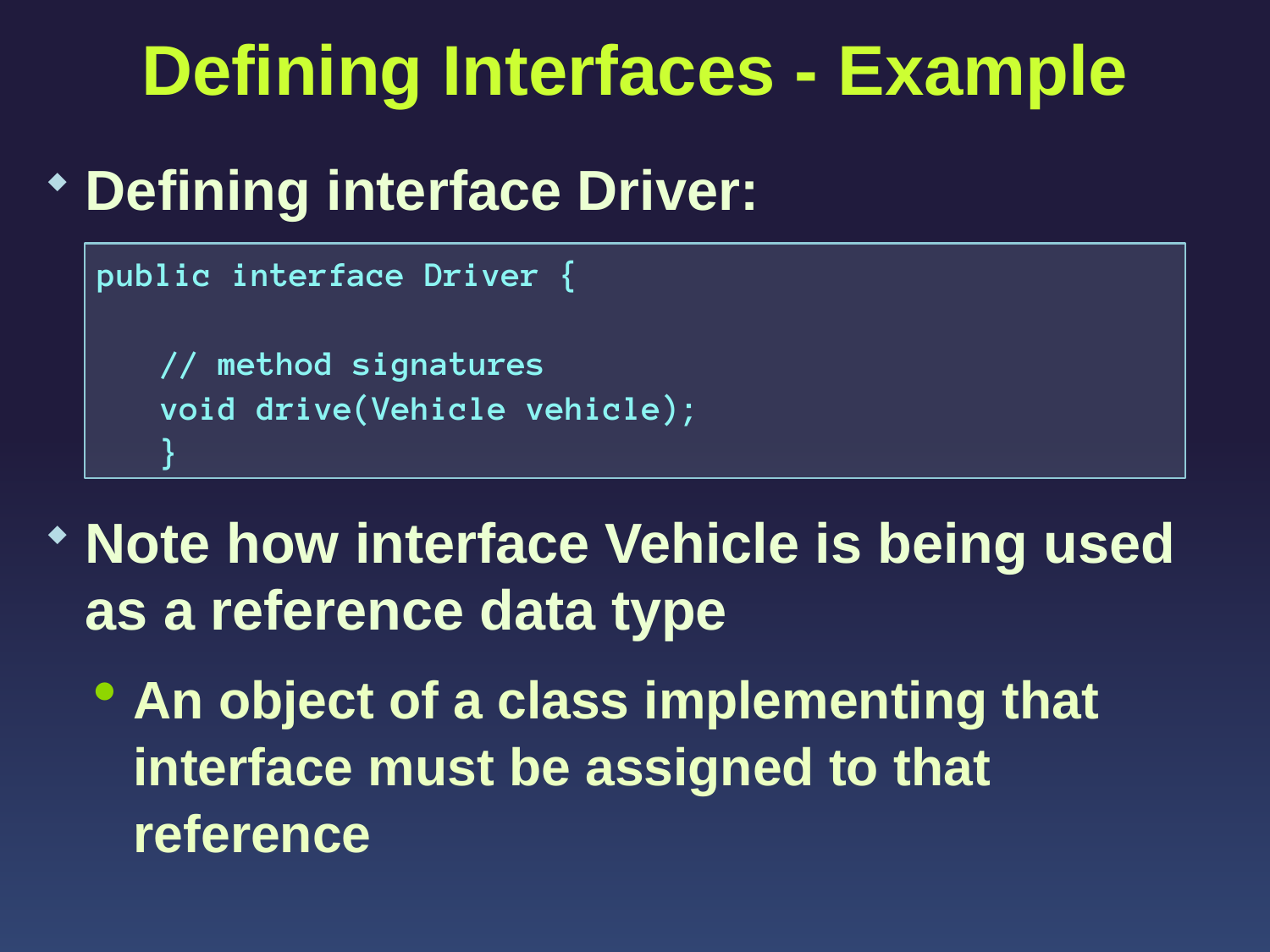

# Defining Interfaces - Example
Defining interface Driver:

Note how interface Vehicle is being used as a reference data type
An object of a class implementing that interface must be assigned to that reference
public interface Driver {

// method signatures
void drive(Vehicle vehicle);
}